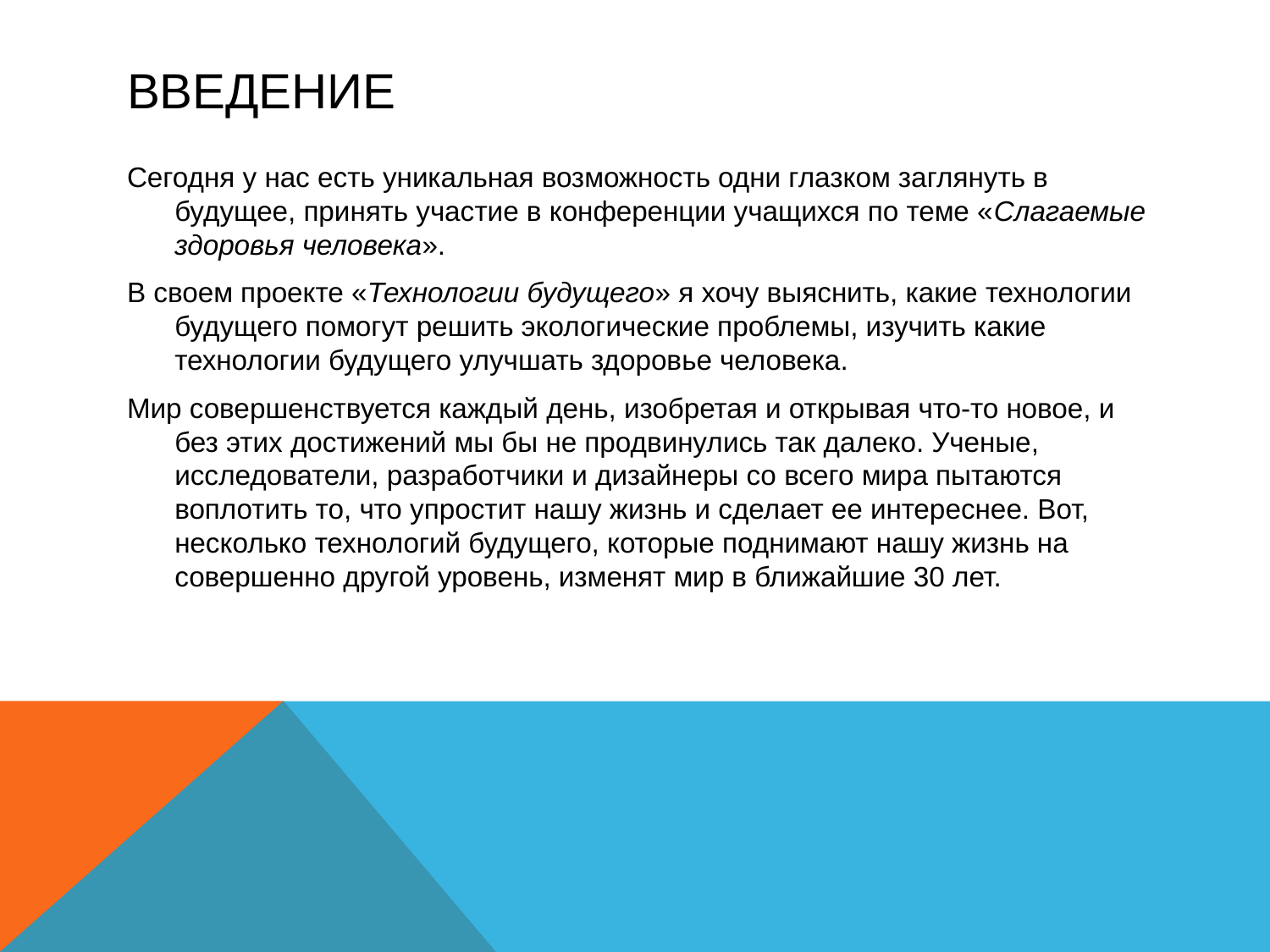

# Введение
Сегодня у нас есть уникальная возможность одни глазком заглянуть в будущее, принять участие в конференции учащихся по теме «Слагаемые здоровья человека».
В своем проекте «Технологии будущего» я хочу выяснить, какие технологии будущего помогут решить экологические проблемы, изучить какие технологии будущего улучшать здоровье человека.
Мир совершенствуется каждый день, изобретая и открывая что-то новое, и без этих достижений мы бы не продвинулись так далеко. Ученые, исследователи, разработчики и дизайнеры со всего мира пытаются воплотить то, что упростит нашу жизнь и сделает ее интереснее. Вот, несколько технологий будущего, которые поднимают нашу жизнь на совершенно другой уровень, изменят мир в ближайшие 30 лет.